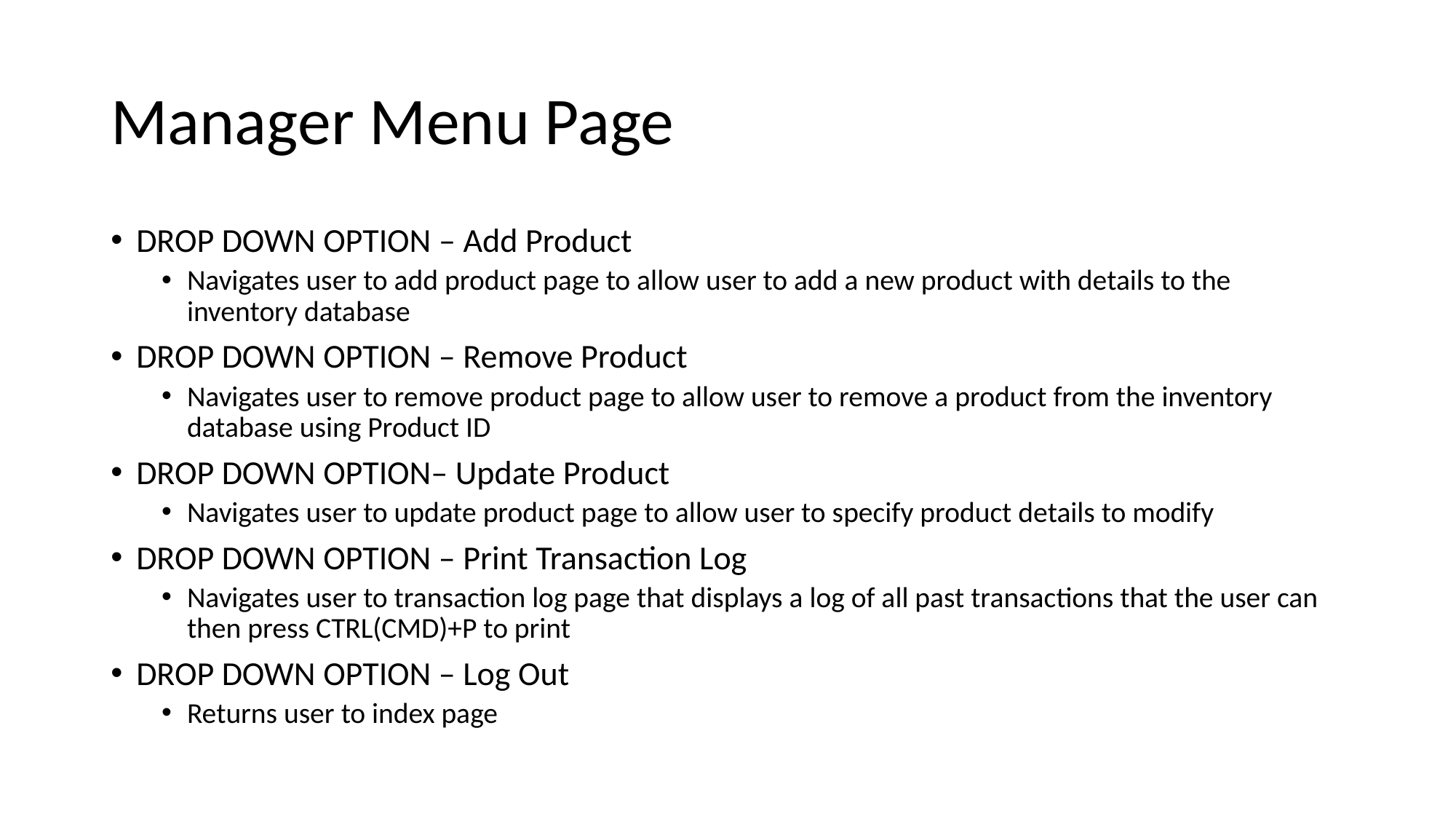

# Manager Menu Page
DROP DOWN OPTION – Add Product
Navigates user to add product page to allow user to add a new product with details to the inventory database
DROP DOWN OPTION – Remove Product
Navigates user to remove product page to allow user to remove a product from the inventory database using Product ID
DROP DOWN OPTION– Update Product
Navigates user to update product page to allow user to specify product details to modify
DROP DOWN OPTION – Print Transaction Log
Navigates user to transaction log page that displays a log of all past transactions that the user can then press CTRL(CMD)+P to print
DROP DOWN OPTION – Log Out
Returns user to index page